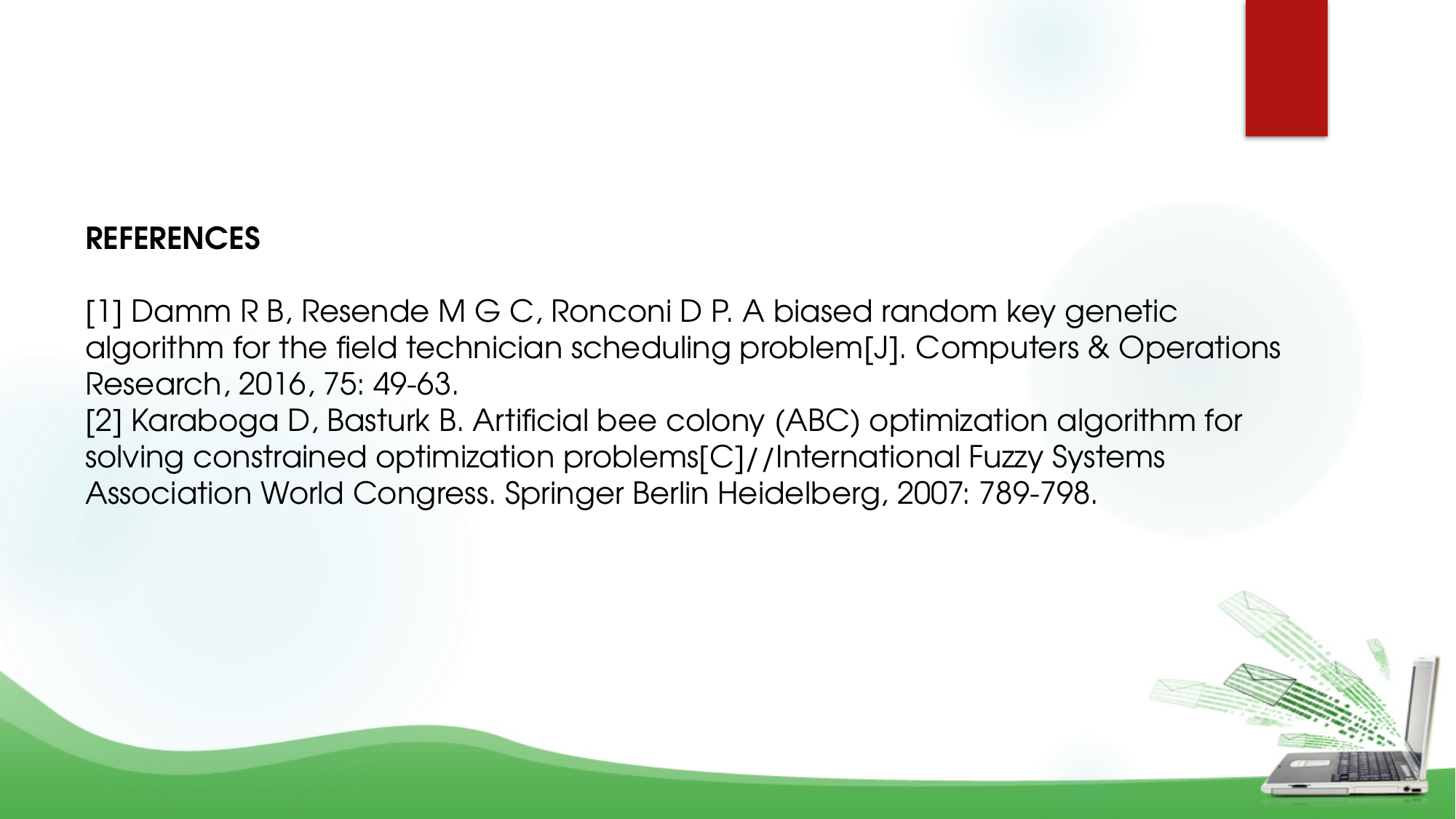

# References [1] Damm R B, Resende M G C, Ronconi D P. A biased random key genetic algorithm for the field technician scheduling problem[J]. Computers & Operations Research, 2016, 75: 49-63. [2] Karaboga D, Basturk B. Artificial bee colony (ABC) optimization algorithm for solving constrained optimization problems[C]//International Fuzzy Systems Association World Congress. Springer Berlin Heidelberg, 2007: 789-798.